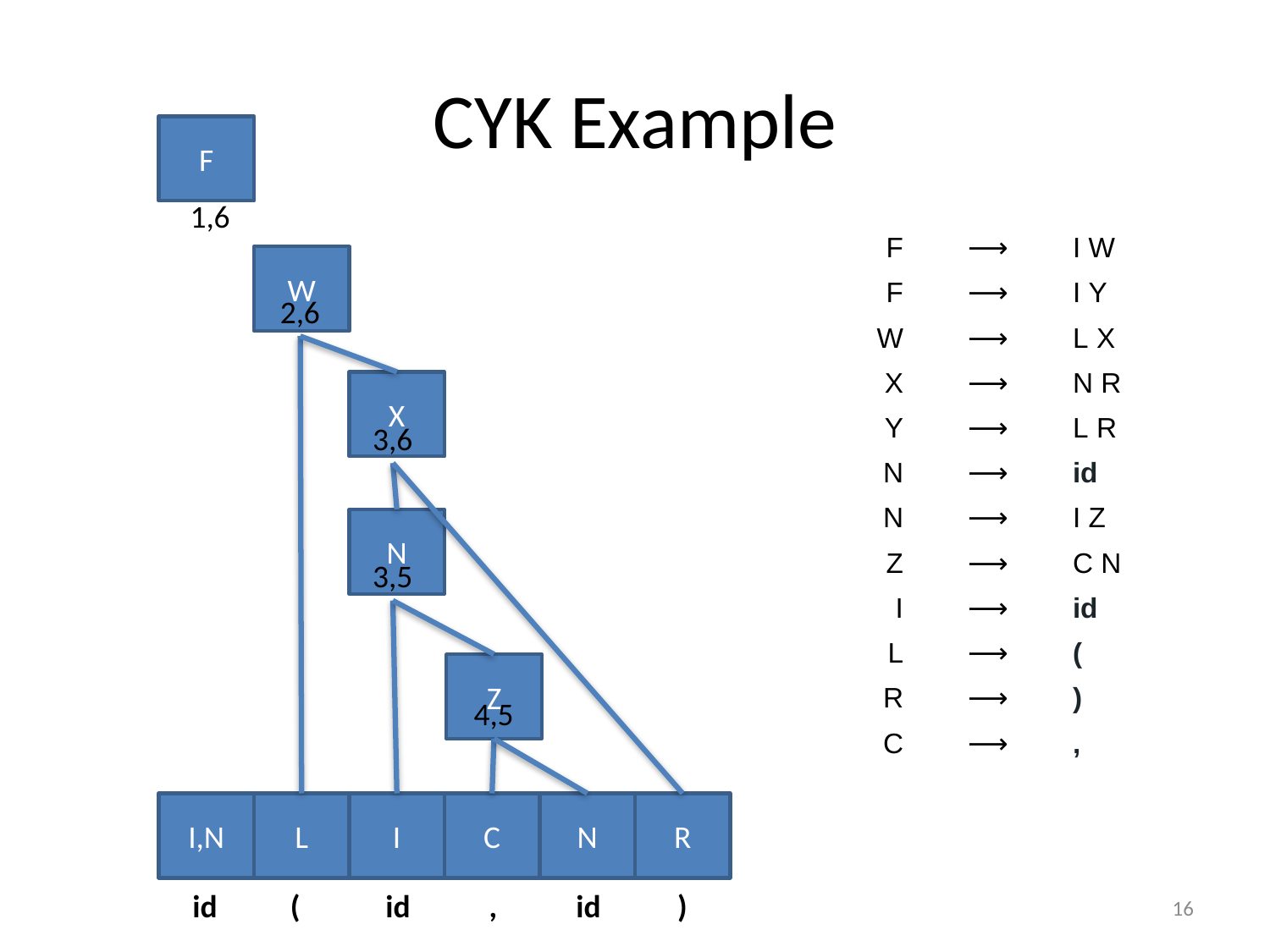

# CYK Example
F
1,6
| F | ⟶ | I W |
| --- | --- | --- |
| F | ⟶ | I Y |
| W | ⟶ | L X |
| X | ⟶ | N R |
| Y | ⟶ | L R |
| N | ⟶ | id |
| N | ⟶ | I Z |
| Z | ⟶ | C N |
| I | ⟶ | id |
| L | ⟶ | ( |
| R | ⟶ | ) |
| C | ⟶ | , |
W
2,6
X
3,6
N
3,5
Z
4,5
I,N
L
I
C
N
R
id
(
id
,
id
)
16